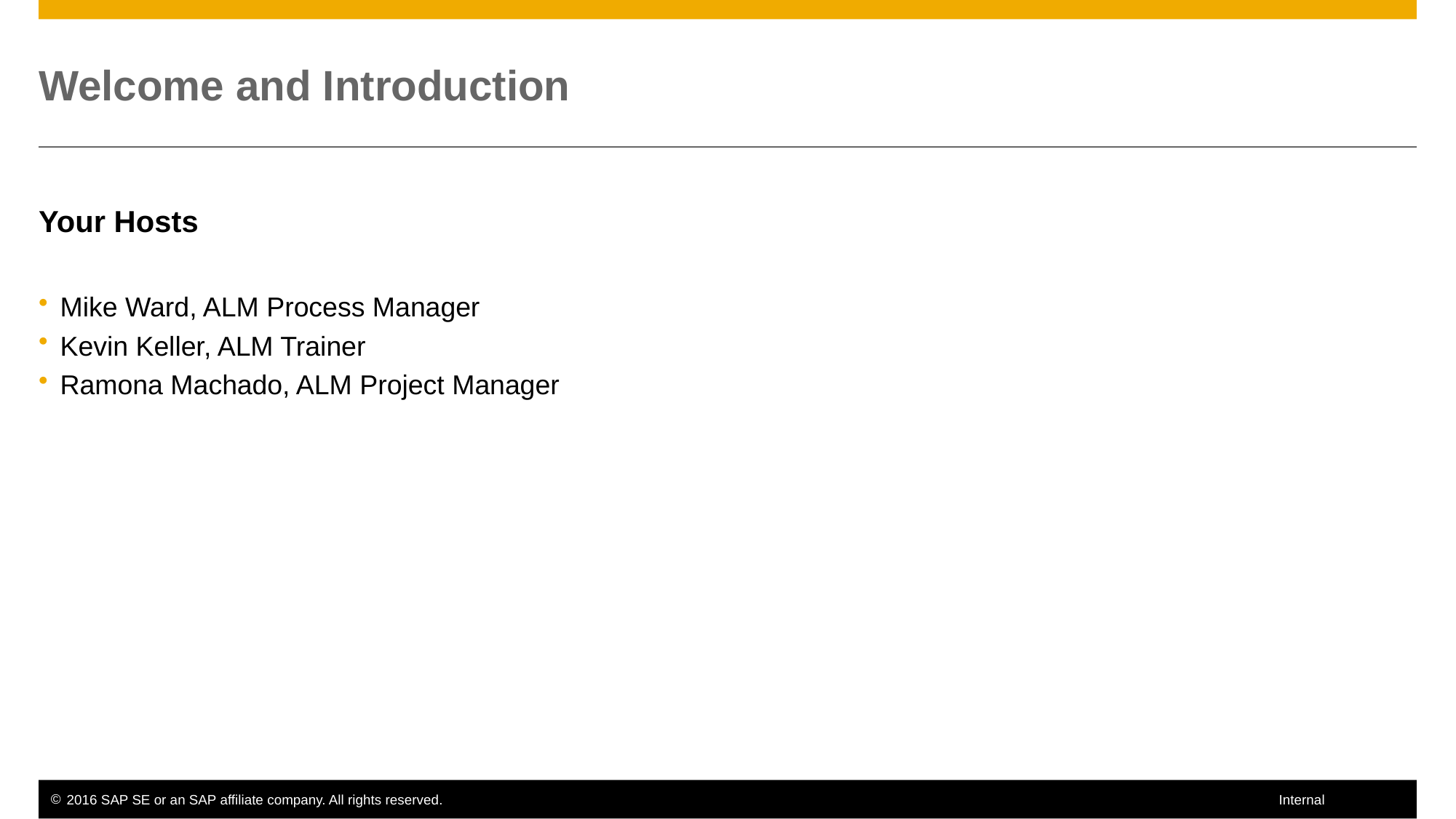

# Welcome and Introduction
Your Hosts

Mike Ward, ALM Process Manager
Kevin Keller, ALM Trainer
Ramona Machado, ALM Project Manager